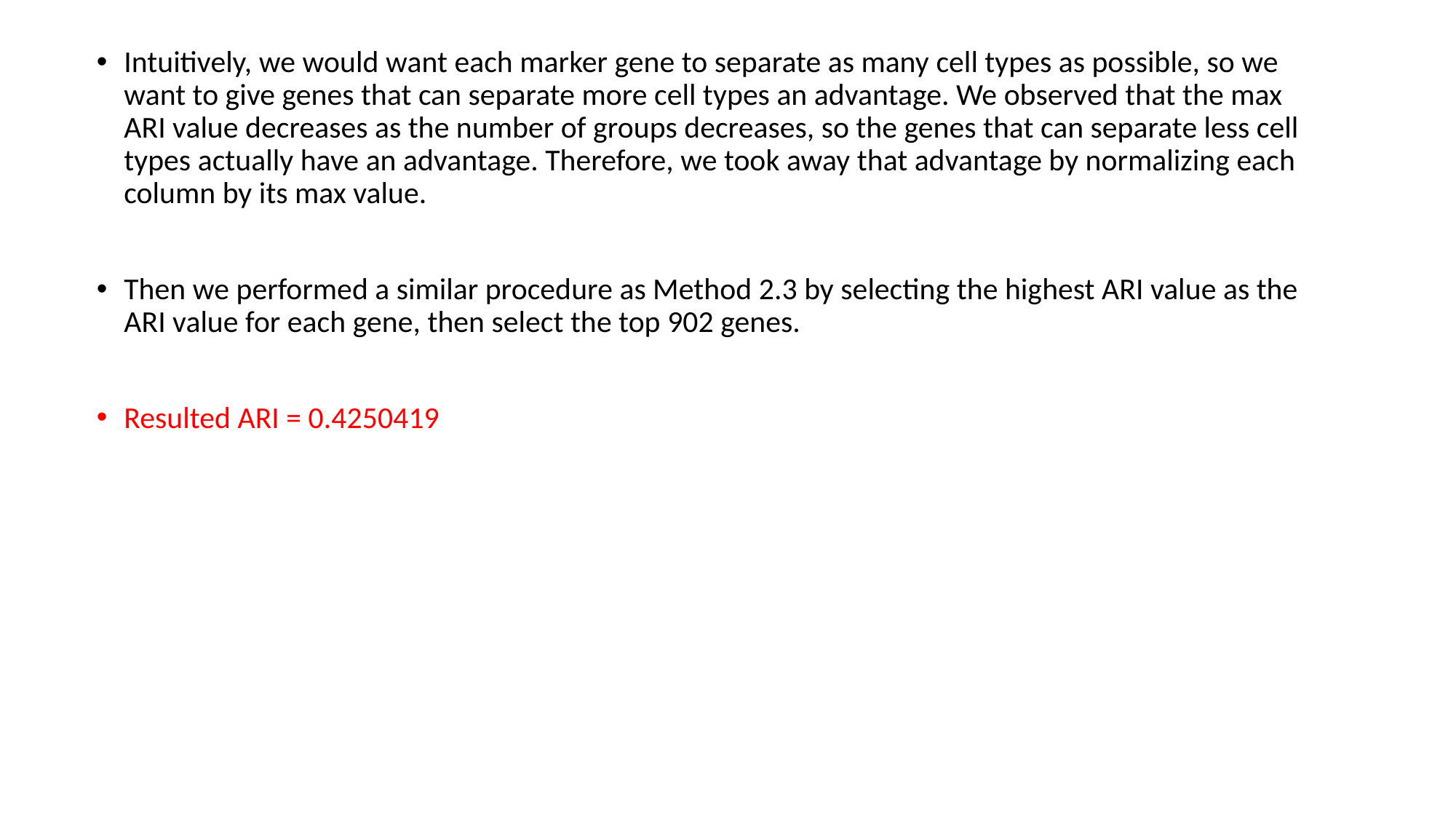

Intuitively, we would want each marker gene to separate as many cell types as possible, so we want to give genes that can separate more cell types an advantage. We observed that the max ARI value decreases as the number of groups decreases, so the genes that can separate less cell types actually have an advantage. Therefore, we took away that advantage by normalizing each column by its max value.

Then we performed a similar procedure as Method 2.3 by selecting the highest ARI value as the ARI value for each gene, then select the top 902 genes.

Resulted ARI = 0.4250419